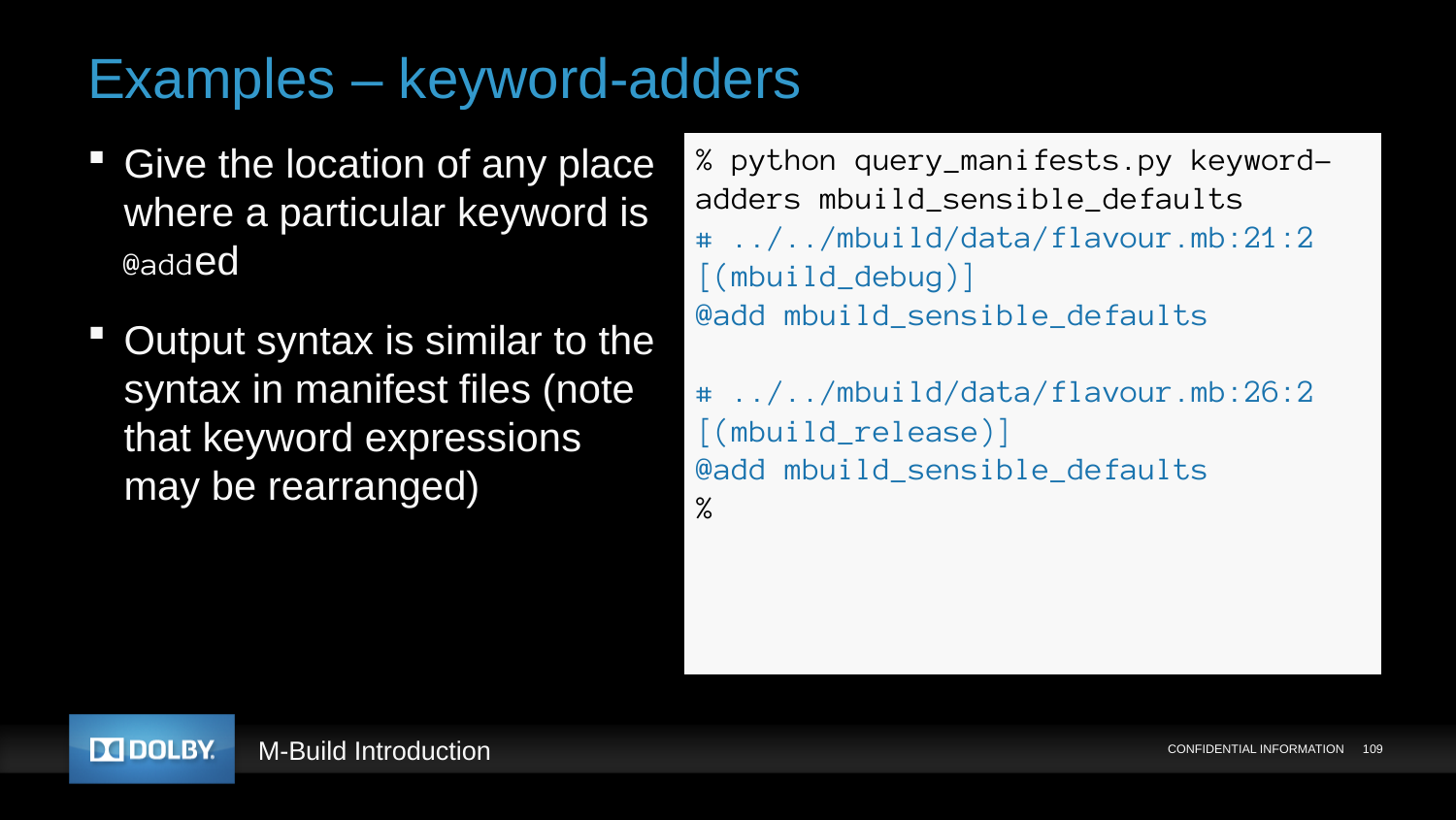

# Examples – keyword-adders
Give the location of any place where a particular keyword is @added
Output syntax is similar to the syntax in manifest files (note that keyword expressions may be rearranged)
% python query_manifests.py keyword-adders mbuild_sensible_defaults
# ../../mbuild/data/flavour.mb:21:2
[(mbuild_debug)]
@add mbuild_sensible_defaults

# ../../mbuild/data/flavour.mb:26:2
[(mbuild_release)]
@add mbuild_sensible_defaults
%
CONFIDENTIAL INFORMATION
109